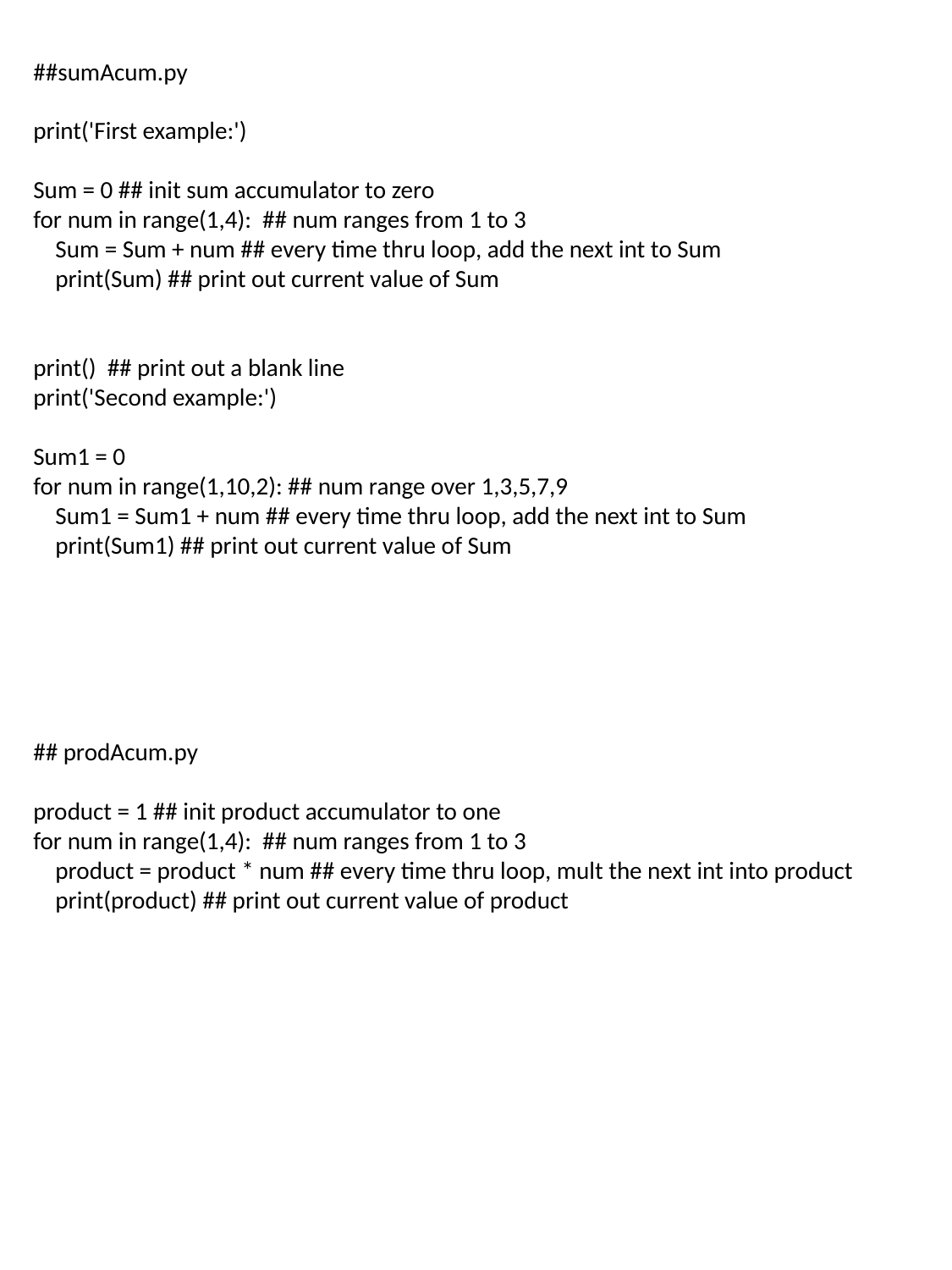

##sumAcum.py

print('First example:')

Sum = 0 ## init sum accumulator to zero
for num in range(1,4):  ## num ranges from 1 to 3
    Sum = Sum + num ## every time thru loop, add the next int to Sum
    print(Sum) ## print out current value of Sum

print()  ## print out a blank line
print('Second example:')

Sum1 = 0
for num in range(1,10,2): ## num range over 1,3,5,7,9
    Sum1 = Sum1 + num ## every time thru loop, add the next int to Sum
    print(Sum1) ## print out current value of Sum

## prodAcum.py

product = 1 ## init product accumulator to one
for num in range(1,4):  ## num ranges from 1 to 3
    product = product * num ## every time thru loop, mult the next int into product
    print(product) ## print out current value of product